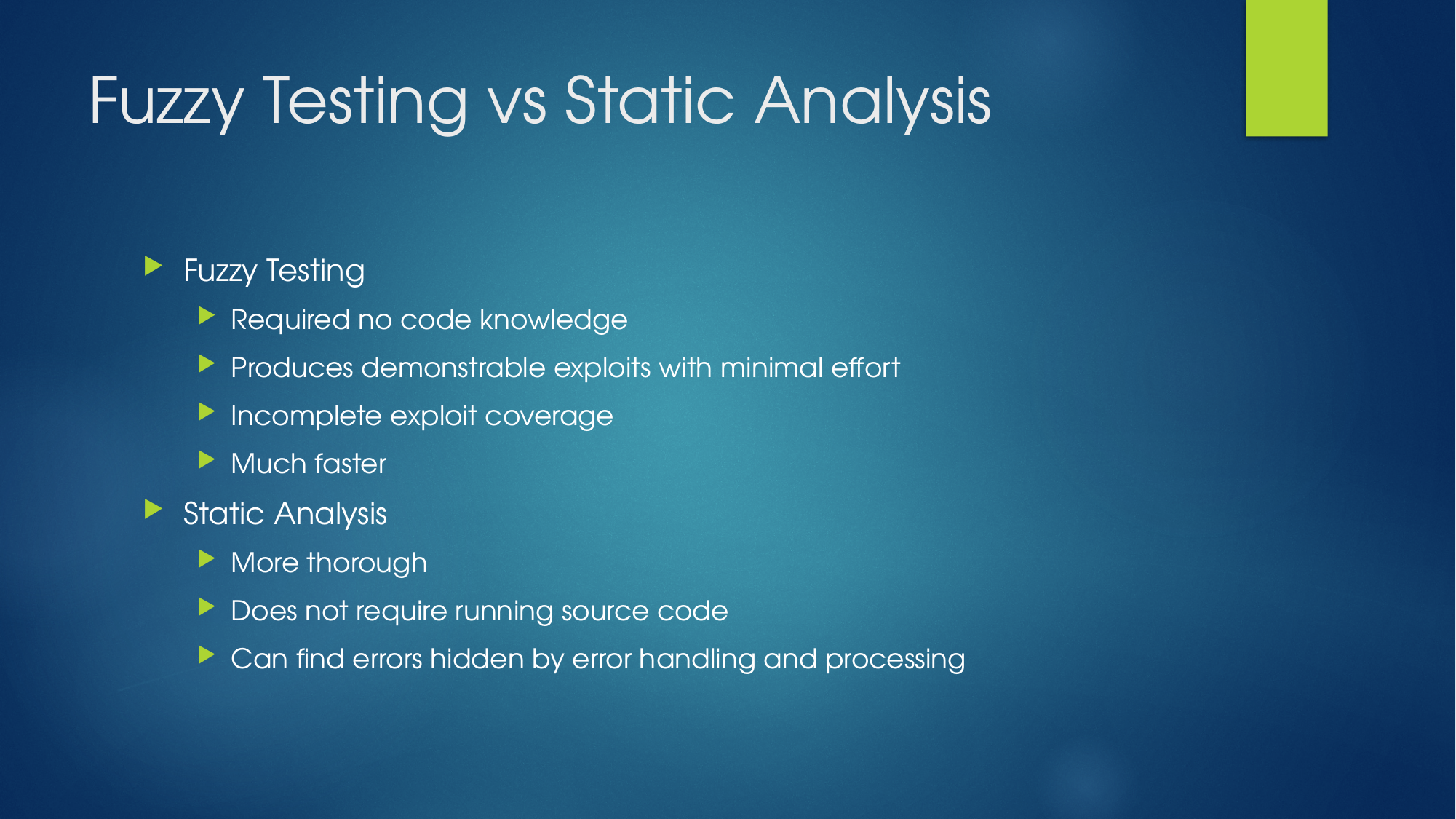

# Fuzzy Testing vs Static Analysis
Fuzzy Testing
Required no code knowledge
Produces demonstrable exploits with minimal effort
Incomplete exploit coverage
Much faster
Static Analysis
More thorough
Does not require running source code
Can find errors hidden by error handling and processing